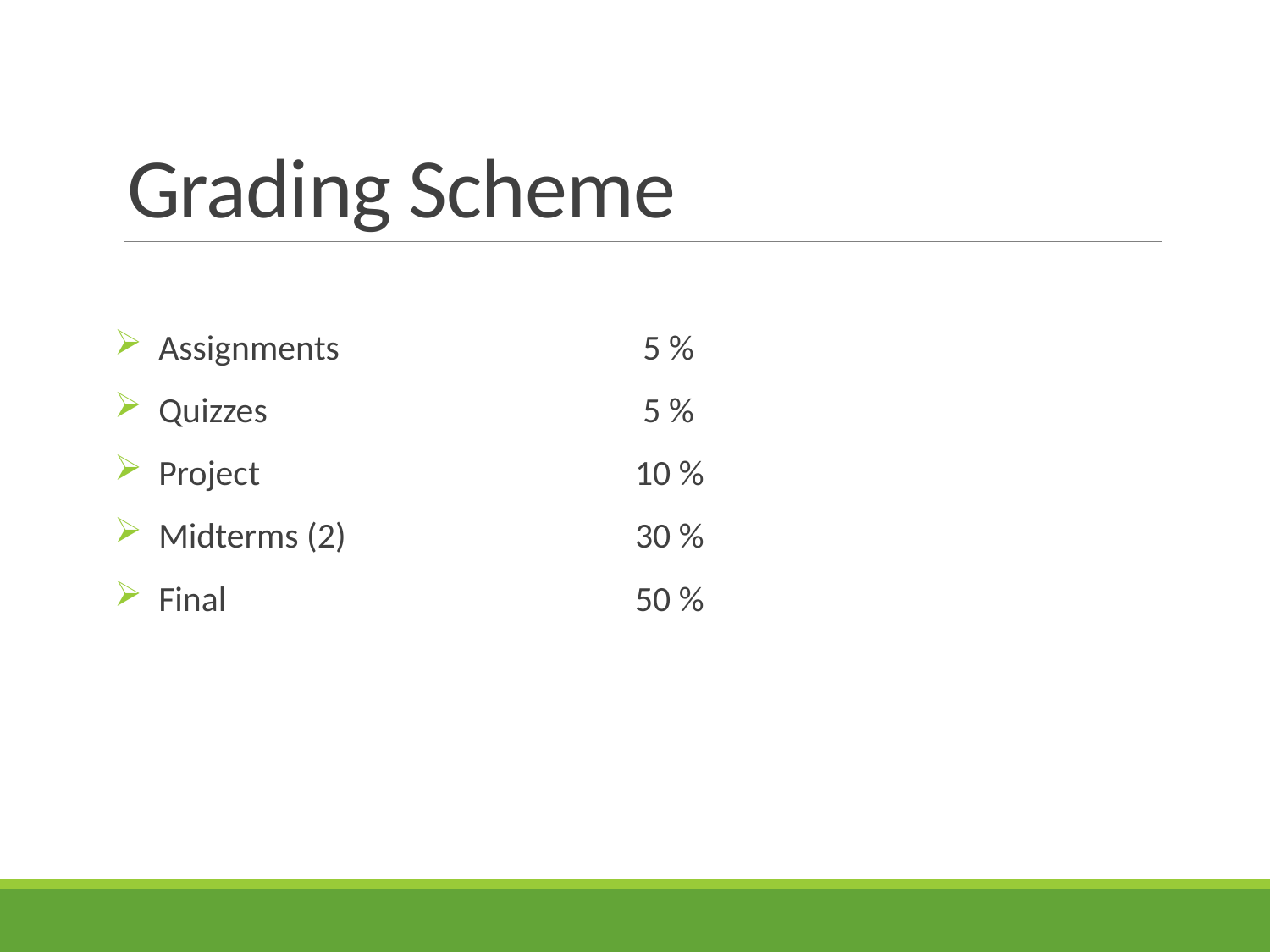

# Grading Scheme

  Assignments 			 5 %
  Quizzes			 5 %
  Project 			10 %
  Midterms (2) 			30 %
  Final 				50 %